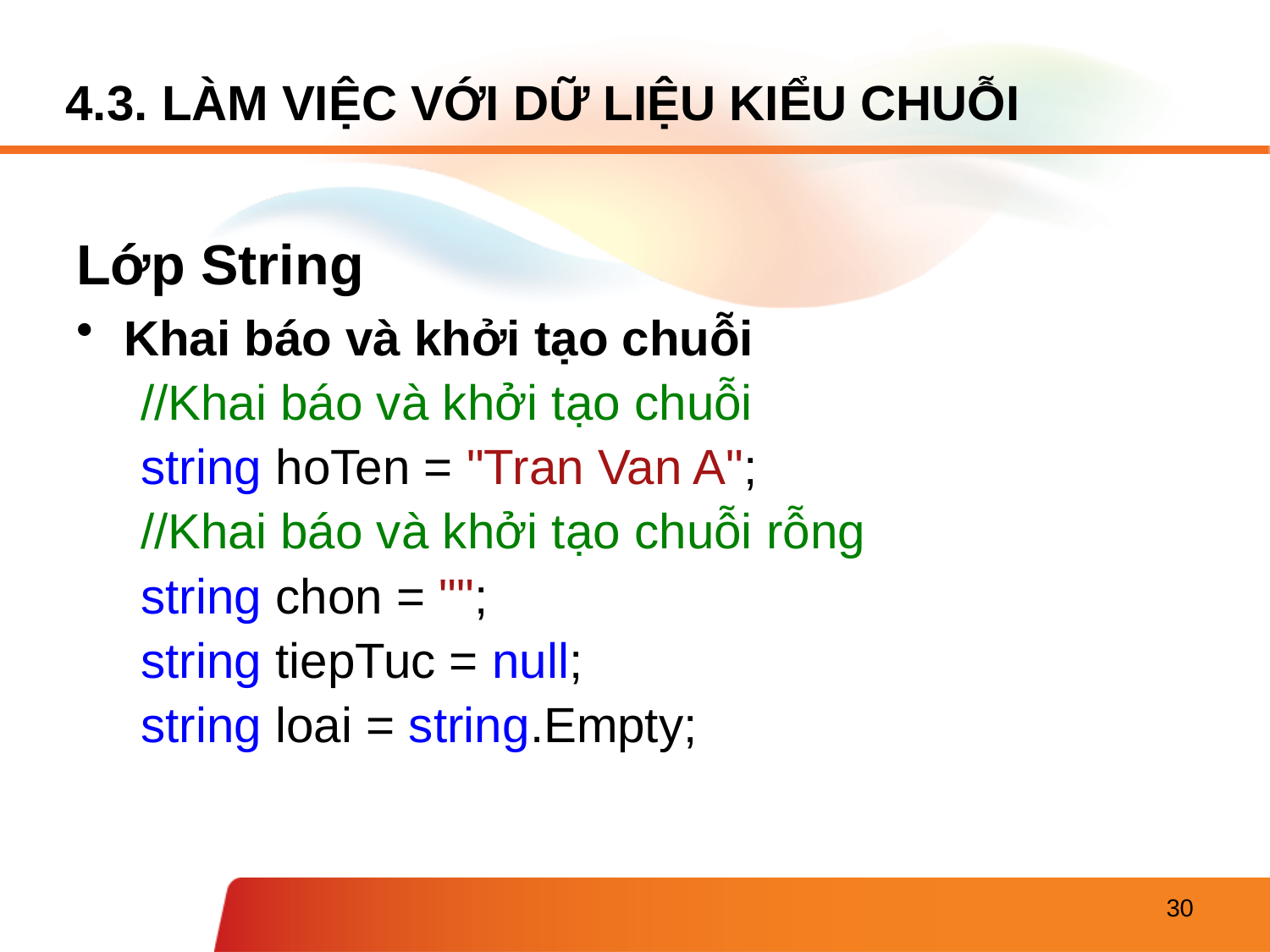

# 4.3. LÀM VIỆC VỚI DỮ LIỆU KIỂU CHUỖI
Lớp String
Khai báo và khởi tạo chuỗi
//Khai báo và khởi tạo chuỗi
string hoTen = "Tran Van A";
//Khai báo và khởi tạo chuỗi rỗng
string chon = "";
string tiepTuc = null;
string loai = string.Empty;

30